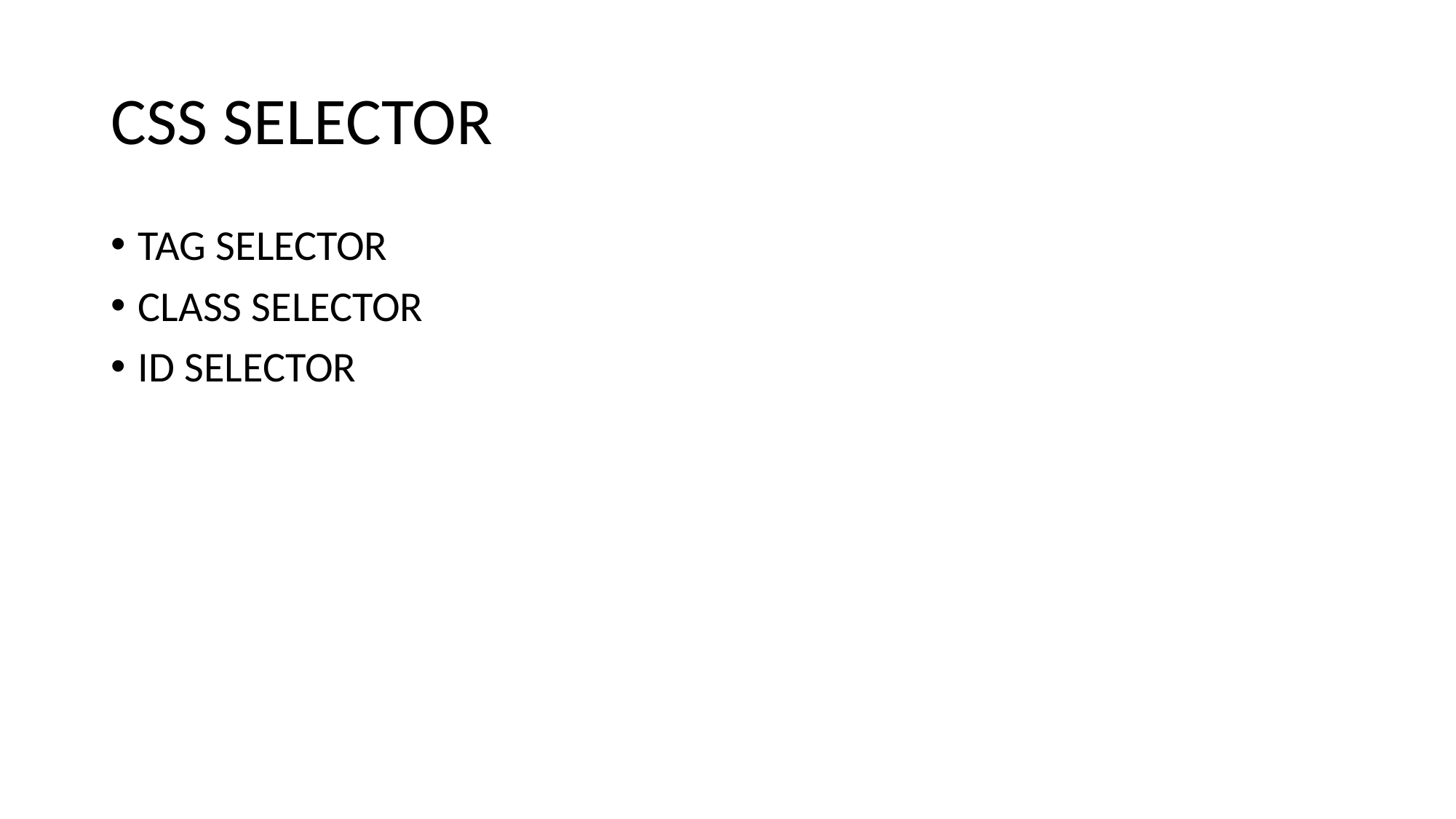

# CSS SELECTOR
TAG SELECTOR
CLASS SELECTOR
ID SELECTOR